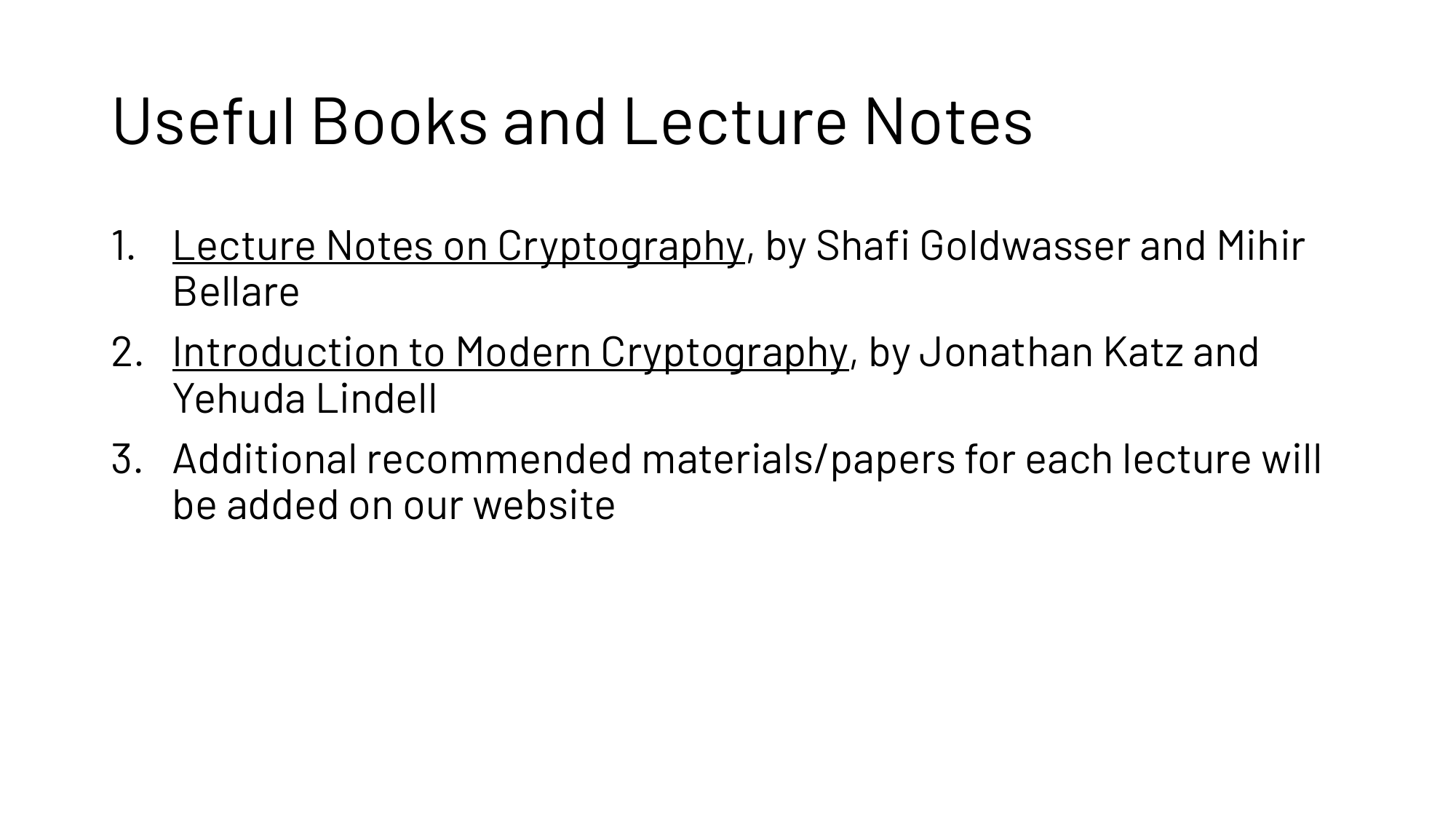

# Useful Books and Lecture Notes
Lecture Notes on Cryptography, by Shafi Goldwasser and Mihir Bellare
Introduction to Modern Cryptography, by Jonathan Katz and Yehuda Lindell
Additional recommended materials/papers for each lecture will be added on our website